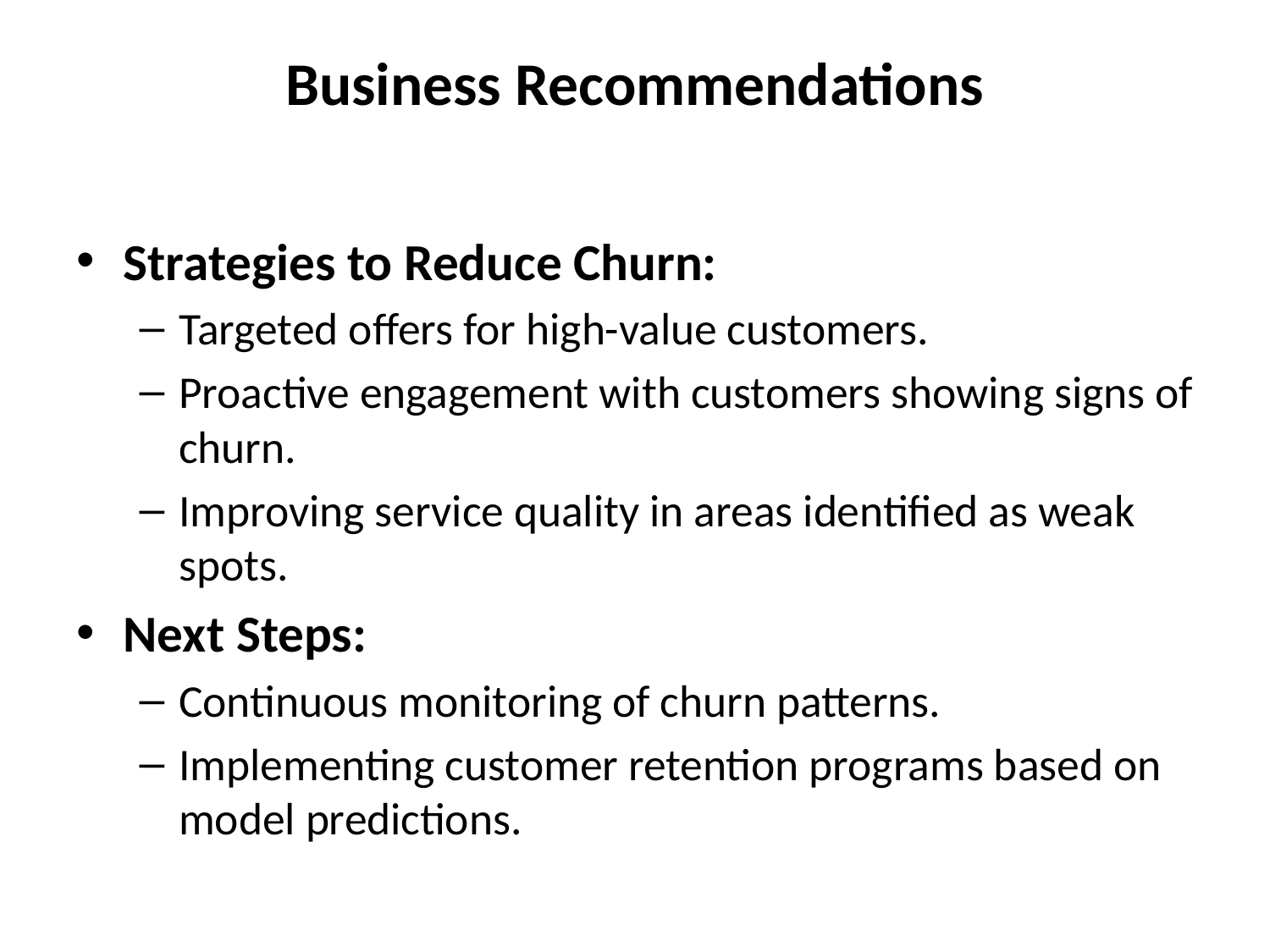

# Business Recommendations
Strategies to Reduce Churn:
Targeted offers for high-value customers.
Proactive engagement with customers showing signs of churn.
Improving service quality in areas identified as weak spots.
Next Steps:
Continuous monitoring of churn patterns.
Implementing customer retention programs based on model predictions.